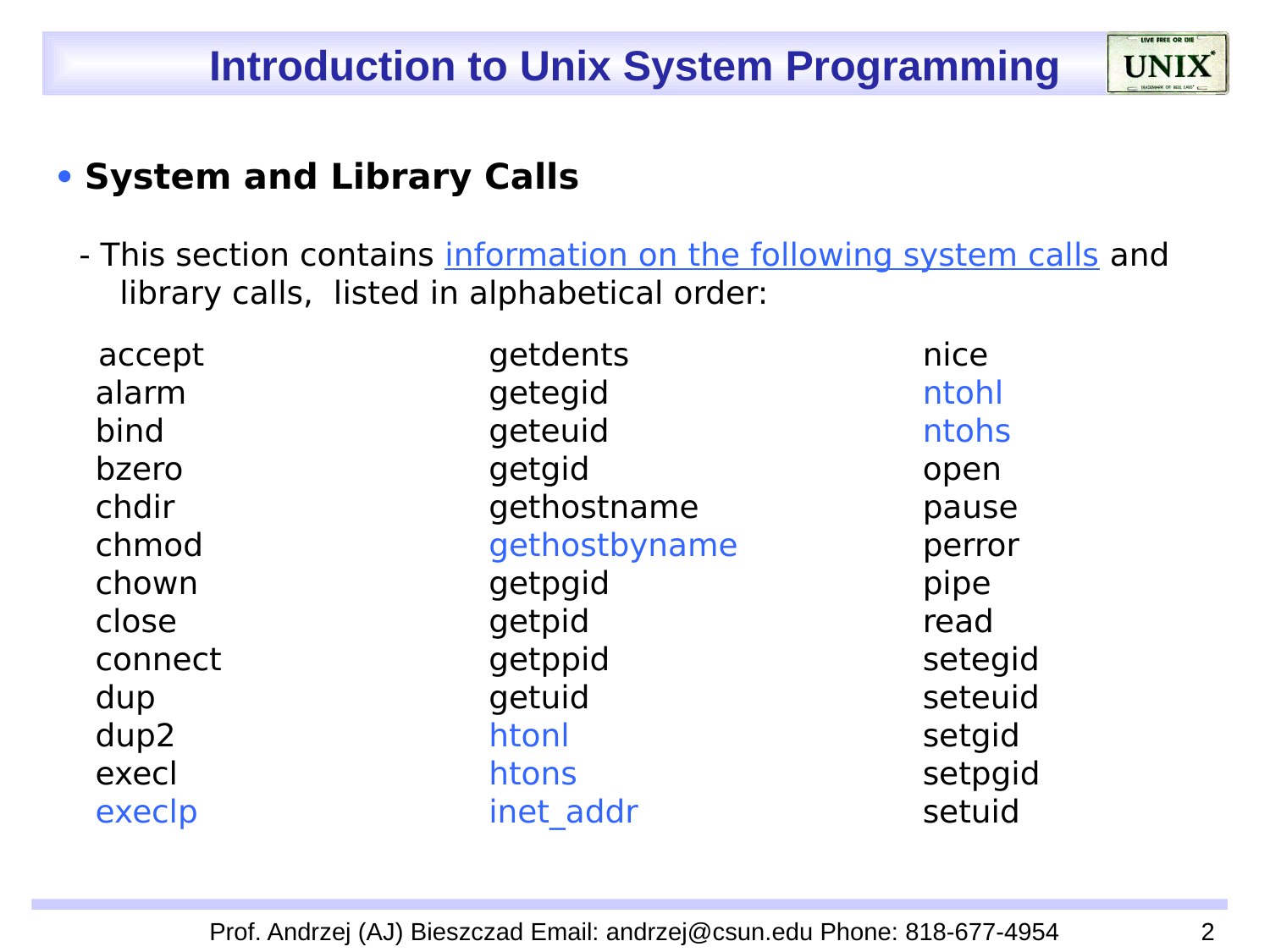

• System and Library Calls

  - This section contains information on the following system calls and
      library calls,  listed in alphabetical order:
     accept
    alarm
    bind
    bzero
    chdir
    chmod
    chown
    close
    connect
    dup
    dup2
    execl
    execlp
getdents
getegid
geteuid
getgid
gethostname
gethostbyname
getpgid
getpid
getppid
getuid
htonl
htons
inet_addr
nice
ntohl
ntohs
open
pause
perror
pipe
read
setegid
seteuid
setgid
setpgid
setuid
Prof. Andrzej (AJ) Bieszczad Email: andrzej@csun.edu Phone: 818-677-4954
2